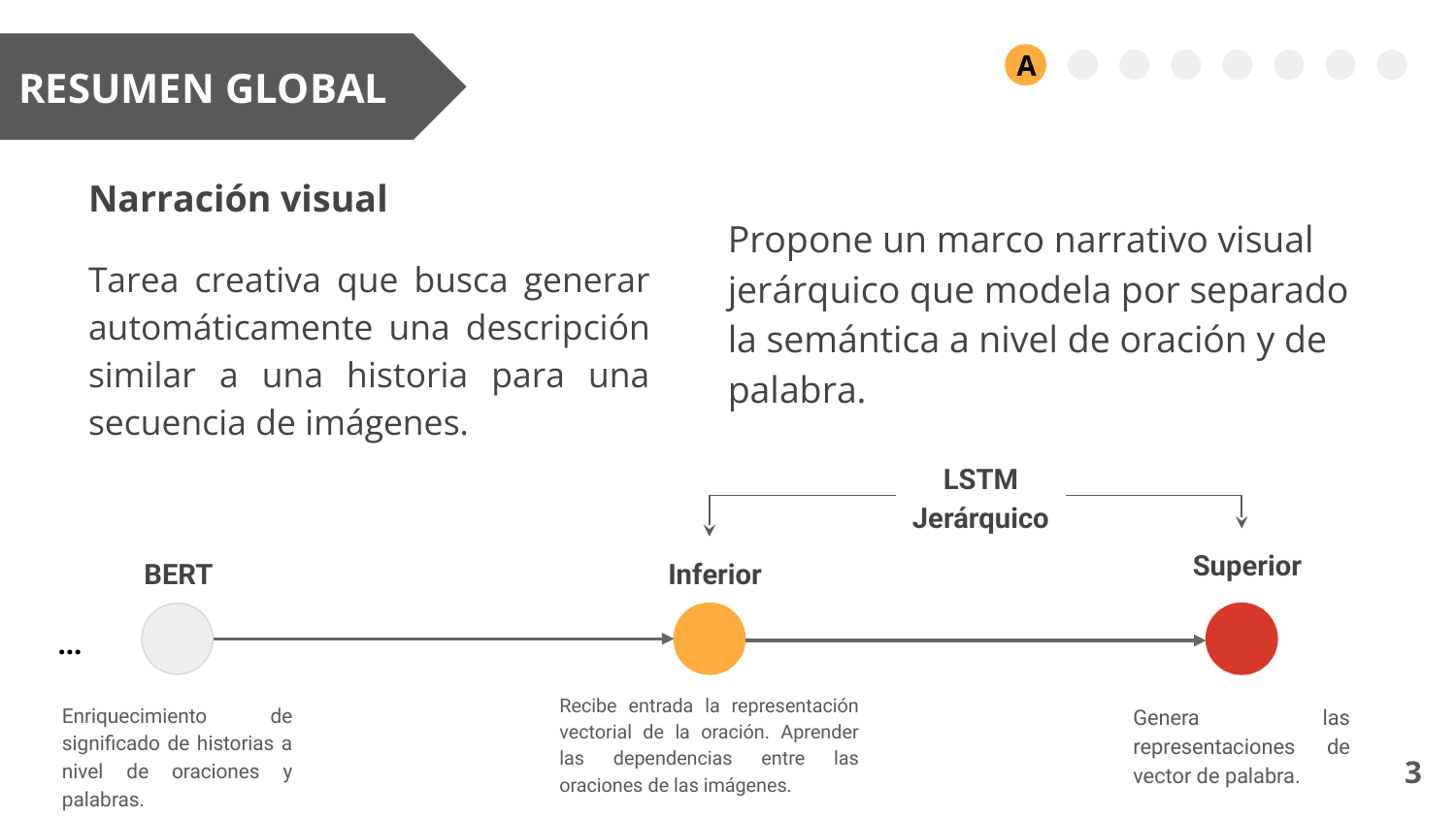

RESUMEN GLOBAL
A

Narración visual
Tarea creativa que busca generar automáticamente una descripción similar a una historia para una secuencia de imágenes.
Propone un marco narrativo visual jerárquico que modela por separado la semántica a nivel de oración y de palabra.
LSTM Jerárquico
Inferior

Recibe entrada la representación vectorial de la oración. Aprender las dependencias entre las oraciones de las imágenes.
Superior

Genera las representaciones de vector de palabra.
BERT

Enriquecimiento de significado de historias a nivel de oraciones y palabras.
...
3